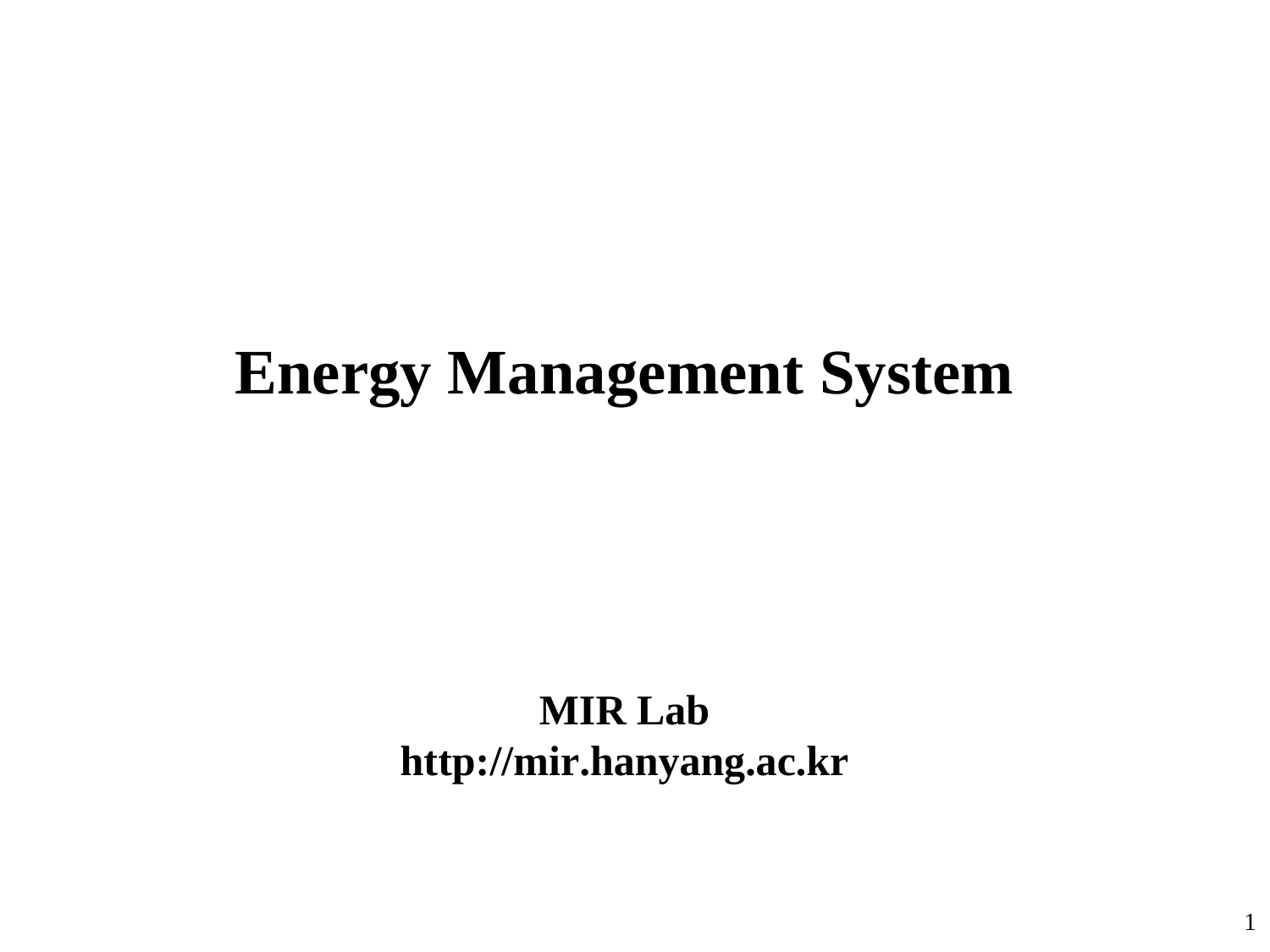

# Energy Management System
MIR Lab
http://mir.hanyang.ac.kr

1